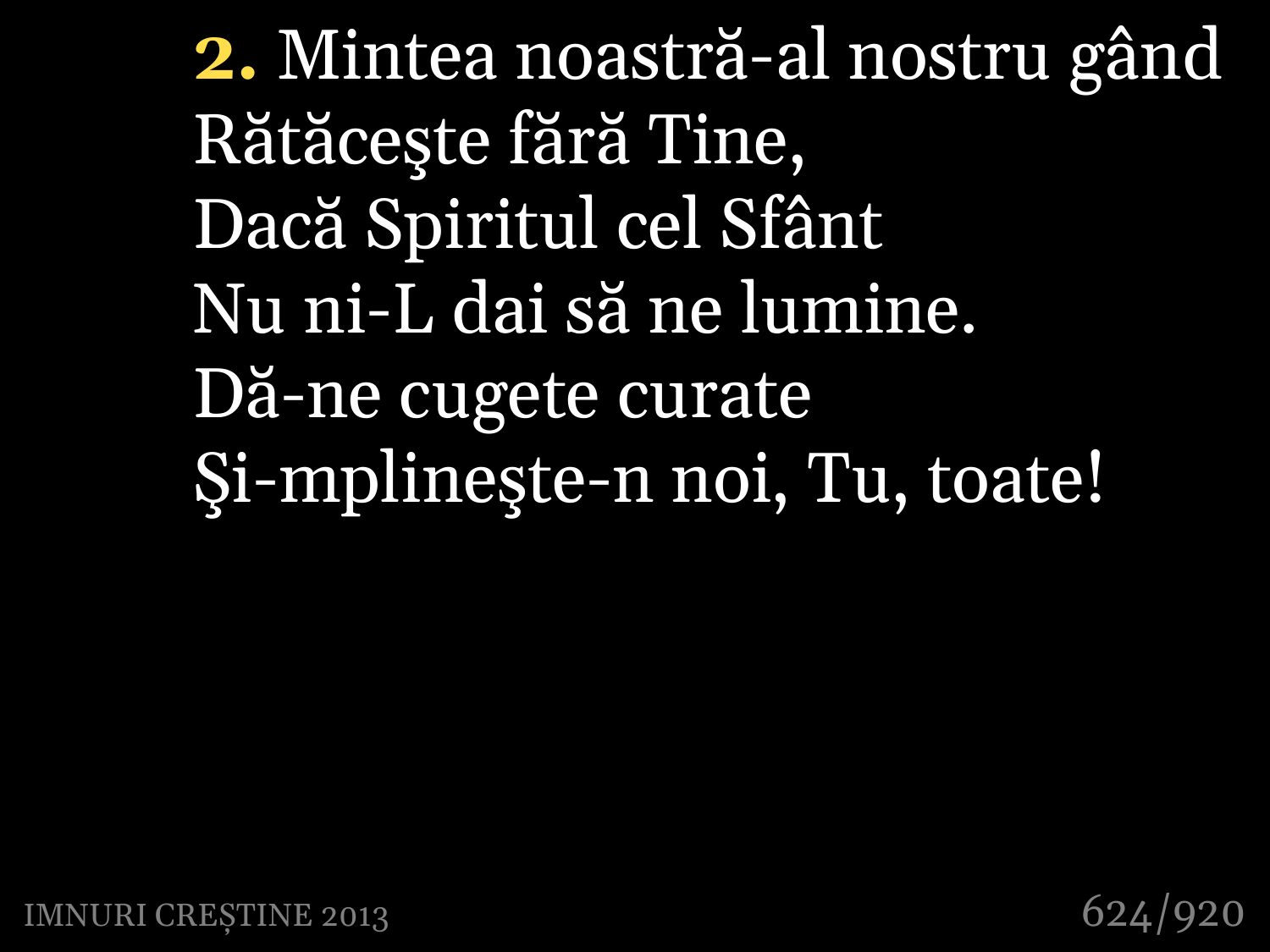

2. Mintea noastră-al nostru gând
Rătăceşte fără Tine,
Dacă Spiritul cel Sfânt
Nu ni-L dai să ne lumine.
Dă-ne cugete curate
Şi-mplineşte-n noi, Tu, toate!
624/920
IMNURI CREȘTINE 2013